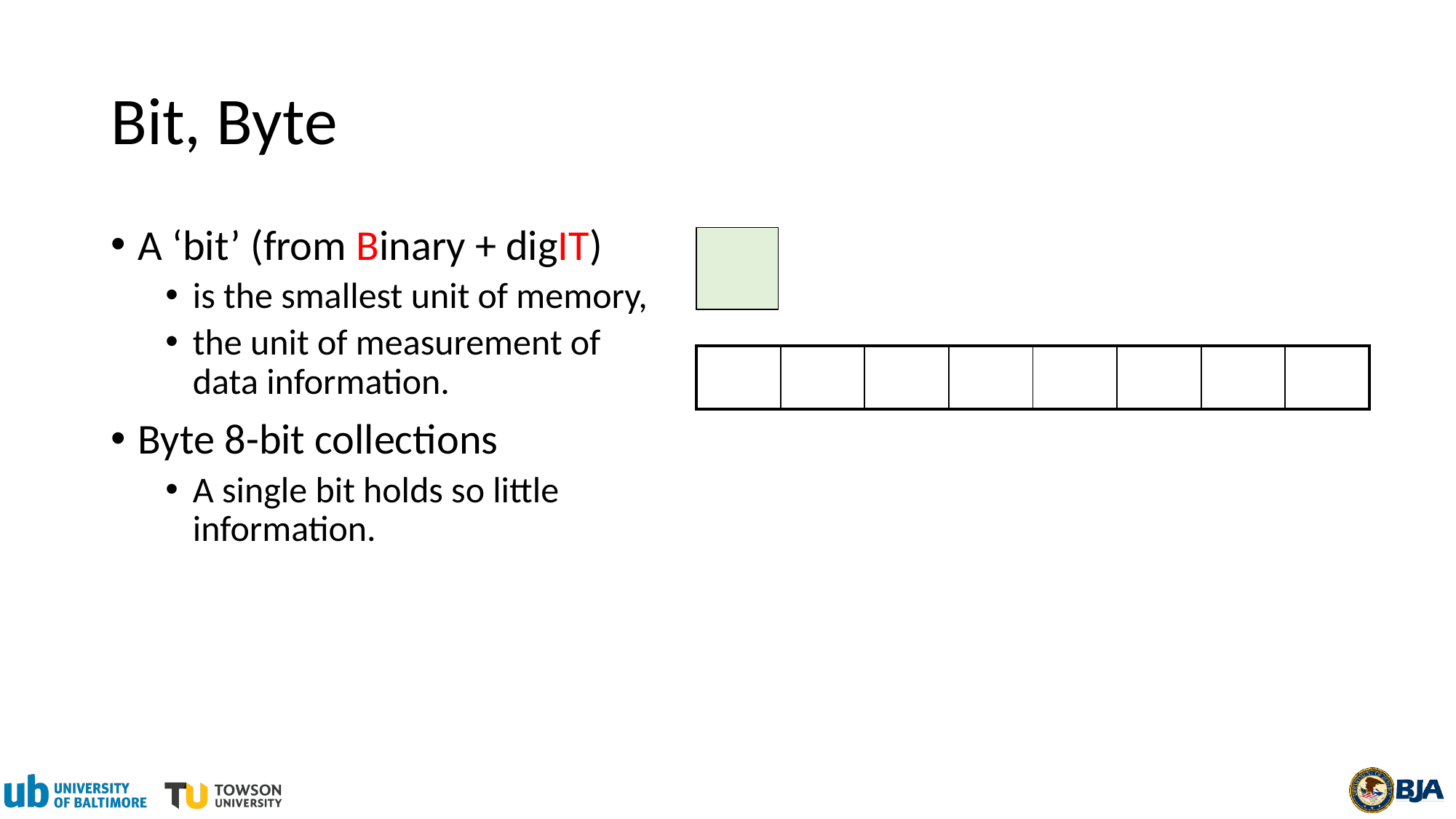

# Bit, Byte
A ‘bit’ (from Binary + digIT)
is the smallest unit of memory,
the unit of measurement of data information.
Byte 8-bit collections
A single bit holds so little information.

|  |  |  |  |  |  |  |  |
| --- | --- | --- | --- | --- | --- | --- | --- |